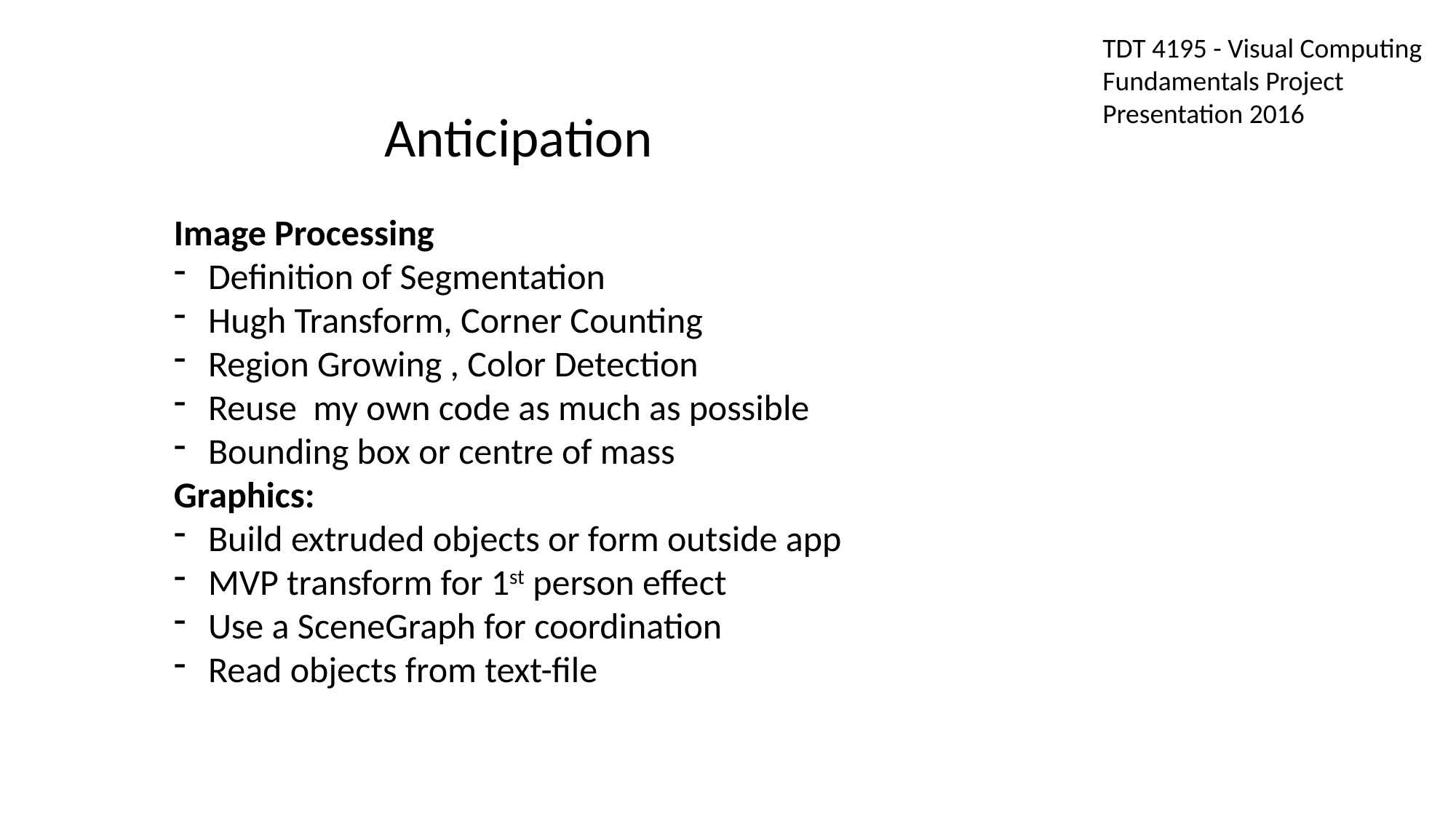

TDT 4195 - Visual Computing Fundamentals Project Presentation 2016
Anticipation
Image Processing
Definition of Segmentation
Hugh Transform, Corner Counting
Region Growing , Color Detection
Reuse  my own code as much as possible
Bounding box or centre of mass
Graphics:
Build extruded objects or form outside app
MVP transform for 1st person effect
Use a SceneGraph for coordination
Read objects from text-file